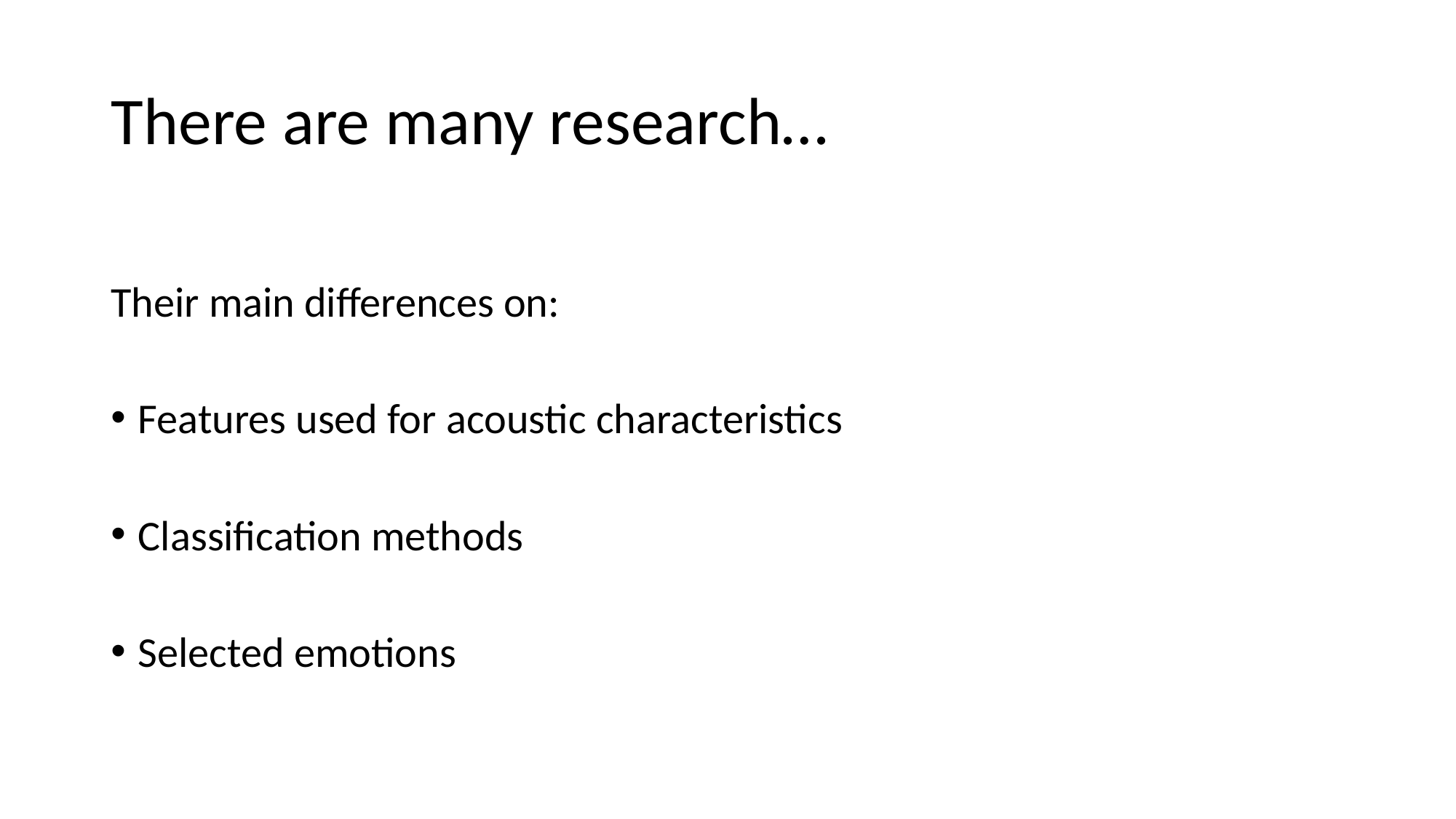

# There are many research…
Their main differences on:
Features used for acoustic characteristics
Classification methods
Selected emotions